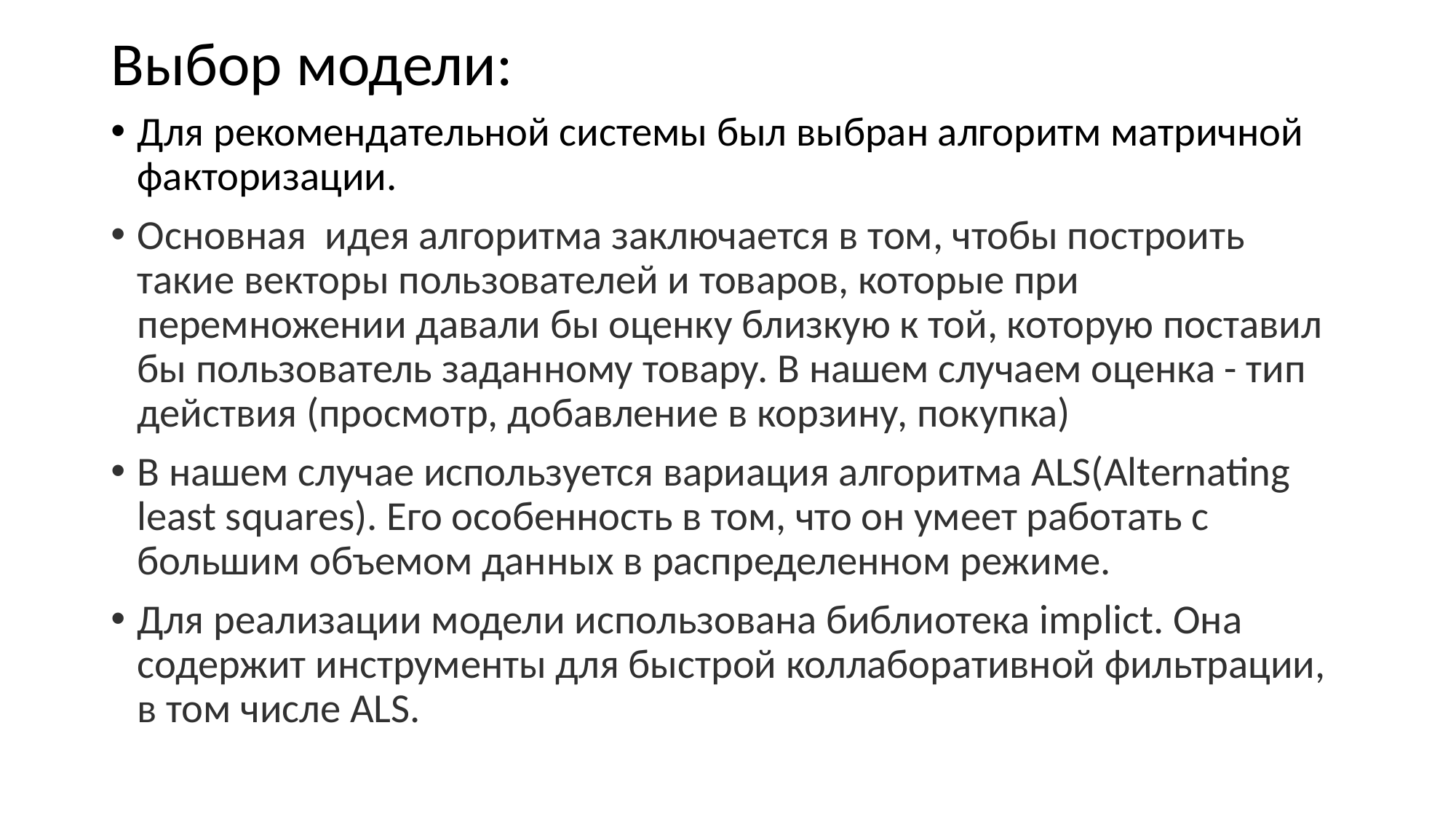

# Выбор модели:
Для рекомендательной системы был выбран алгоритм матричной факторизации.
Основная  идея алгоритма заключается в том, чтобы построить такие векторы пользователей и товаров, которые при перемножении давали бы оценку близкую к той, которую поставил бы пользователь заданному товару. В нашем случаем оценка - тип действия (просмотр, добавление в корзину, покупка)
В нашем случае используется вариация алгоритма ALS(Alternating least squares). Его особенность в том, что он умеет работать с большим объемом данных в распределенном режиме.
Для реализации модели использована библиотека implict. Она содержит инструменты для быстрой коллаборативной фильтрации, в том числе ALS.